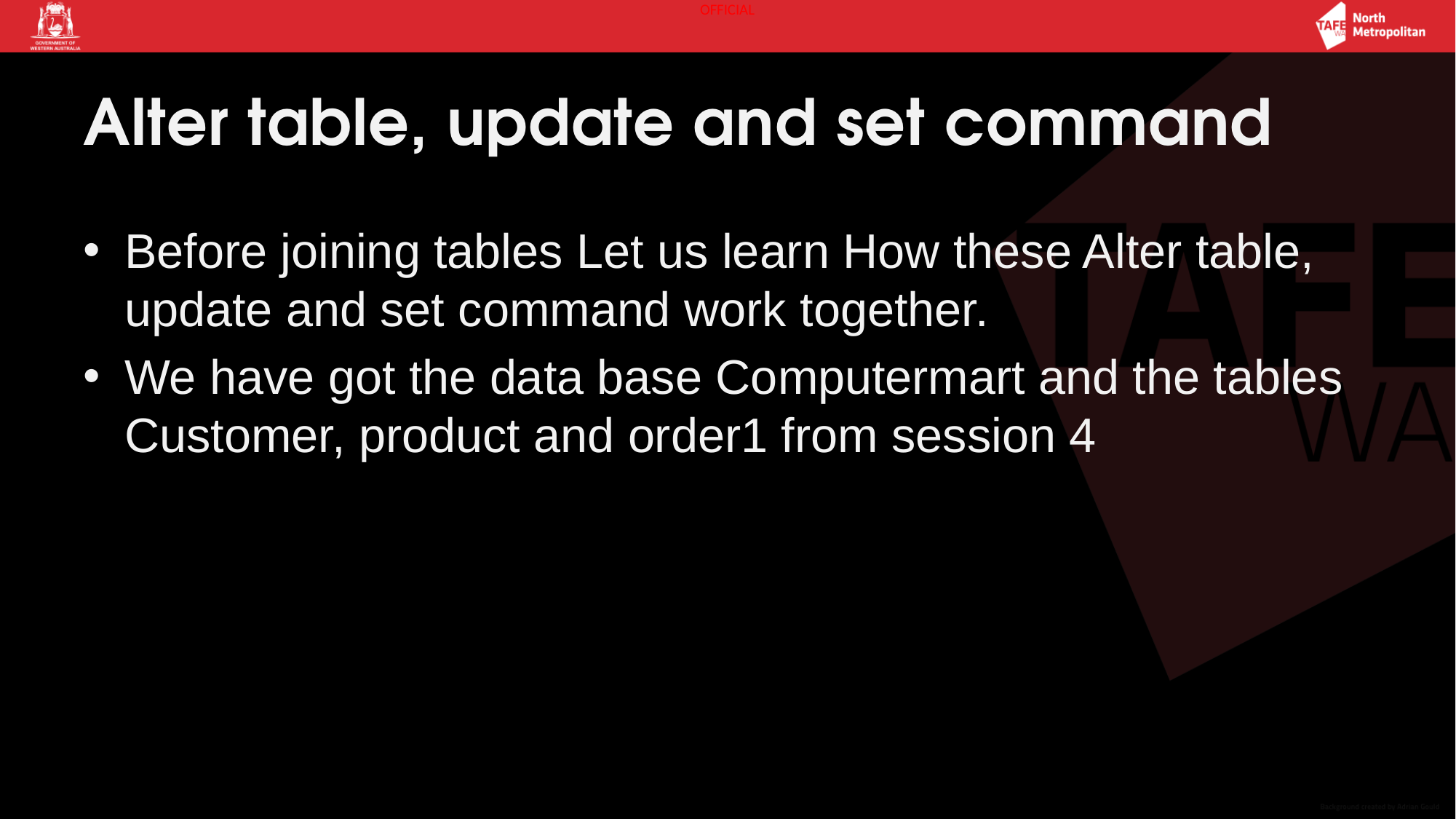

# Alter table, update and set command
Before joining tables Let us learn How these Alter table, update and set command work together.
We have got the data base Computermart and the tables Customer, product and order1 from session 4